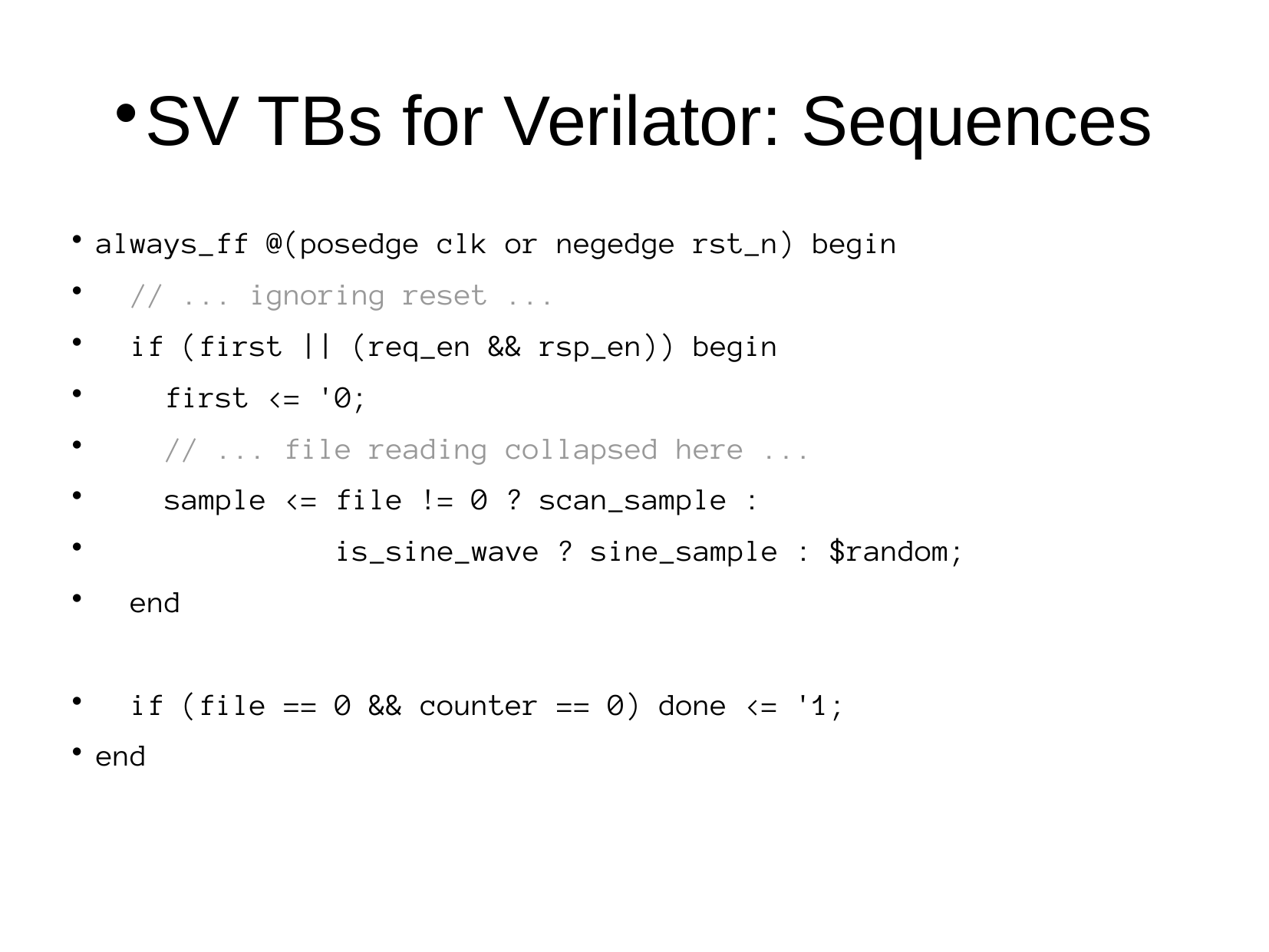

SV TBs for Verilator: Sequences
always_ff @(posedge clk or negedge rst_n) begin
  // ... ignoring reset ...
  if (first || (req_en && rsp_en)) begin
    first <= '0;
    // ... file reading collapsed here ...
    sample <= file != 0 ? scan_sample :
              is_sine_wave ? sine_sample : $random;
  end

  if (file == 0 && counter == 0) done <= '1;
end